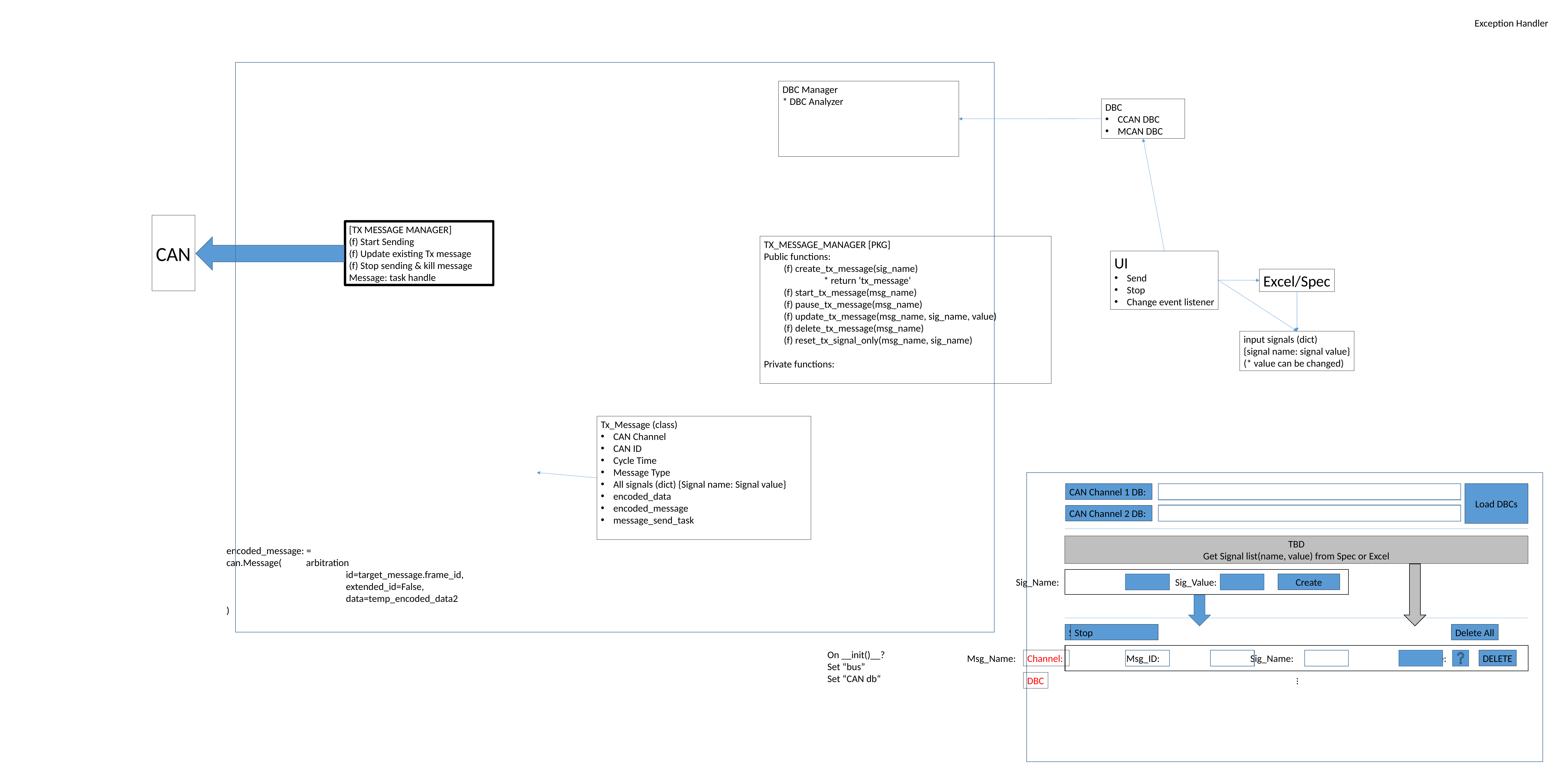

Exception Handler

DBC Manager
* DBC Analyzer

DBC
CCAN DBC
MCAN DBC

CAN

[TX MESSAGE MANAGER]
(f) Start Sending
(f) Update existing Tx message
(f) Stop sending & kill message
Message: task handle
TX_MESSAGE_MANAGER [PKG]
Public functions:
(f) create_tx_message(sig_name)
	* return ‘tx_message‘
(f) start_tx_message(msg_name)
(f) pause_tx_message(msg_name)
(f) update_tx_message(msg_name, sig_name, value)
(f) delete_tx_message(msg_name)
(f) reset_tx_signal_only(msg_name, sig_name)

Private functions:

UI
Send
Stop
Change event listener
Excel/Spec
input signals (dict)
{signal name: signal value}
(* value can be changed)
Tx_Message (class)
CAN Channel
CAN ID
Cycle Time
Message Type
All signals (dict) {Signal name: Signal value}
encoded_data
encoded_message
message_send_task

CAN Channel 1 DB:

Load DBCs

CAN Channel 2 DB:
TBD
Get Signal list(name, value) from Spec or Excel
encoded_message: =
can.Message(	arbitration
			id=target_message.frame_id,
			extended_id=False,
			data=temp_encoded_data2
)

Sig_Name:			Sig_Value:

Create

Start
Stop
Delete All

On __init()__?
Set “bus”
Set “CAN db“

Channel:
Msg_Name:			Msg_ID:  			  Sig_Name:			Sig_Value:

DELETE
DBC
…